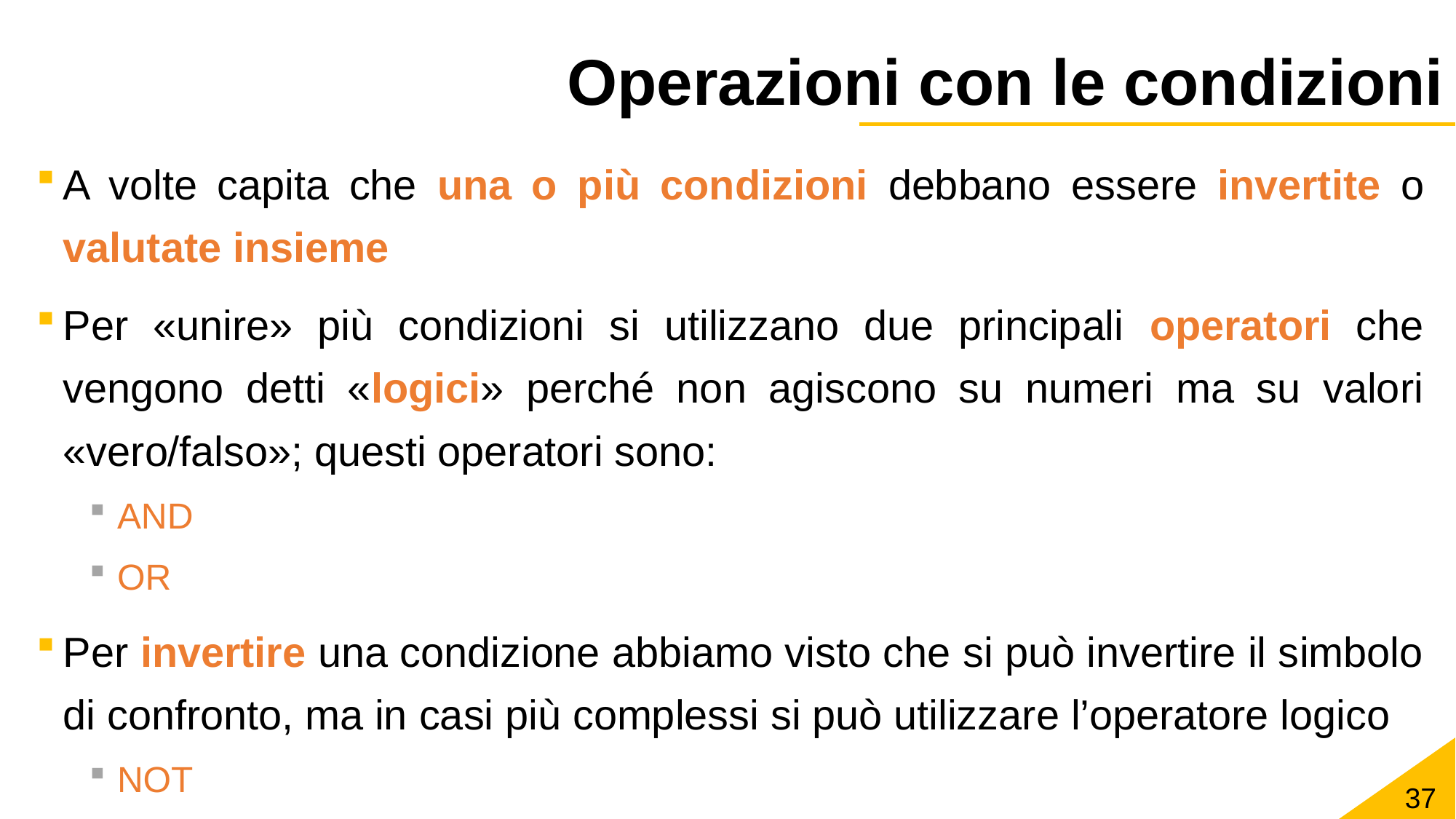

# Operazioni con le condizioni
A volte capita che una o più condizioni debbano essere invertite o valutate insieme
Per «unire» più condizioni si utilizzano due principali operatori che vengono detti «logici» perché non agiscono su numeri ma su valori «vero/falso»; questi operatori sono:
AND
OR
Per invertire una condizione abbiamo visto che si può invertire il simbolo di confronto, ma in casi più complessi si può utilizzare l’operatore logico
NOT
37